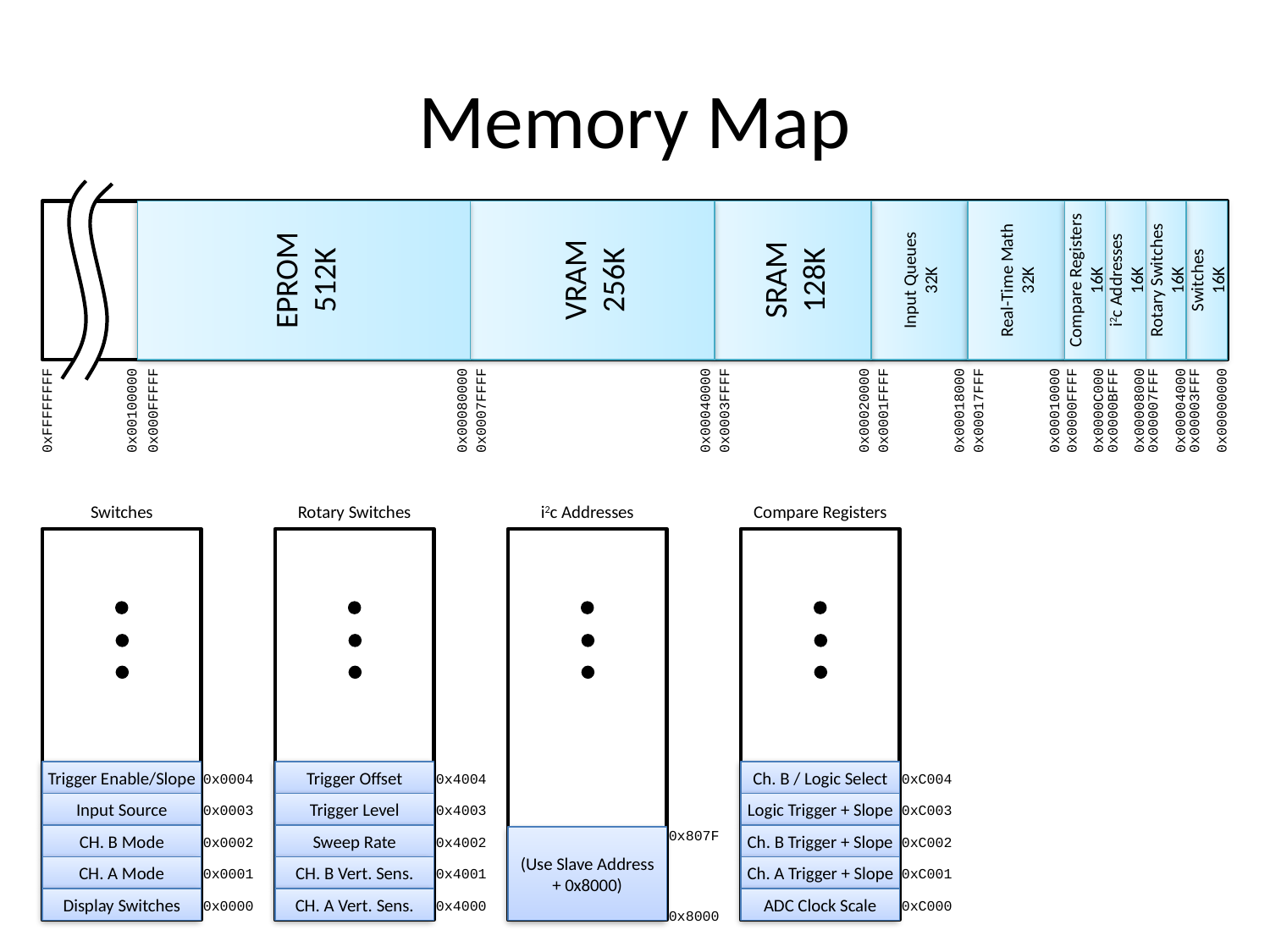

# Memory Map
EPROM
512K
VRAM
256K

SRAM
128K
Real-Time Math
32K
Input Queues
32K
i2c Addresses
16K
Rotary Switches
16K
Switches
16K
Compare Registers
16K
0xFFFFFFFF
0x0007FFFF
0x00010000
0x00100000
0x000FFFFF
0x00080000
0x00040000
0x0003FFFF
0x00020000
0x0001FFFF
0x00018000
0x00017FFF
0x0000FFFF
0x0000C000
0x0000BFFF
0x00008000
0x00007FFF
0x00004000
0x00003FFF
0x00000000
Switches
Rotary Switches
i2c Addresses
Compare Registers

Trigger Enable/Slope
Trigger Offset
Ch. B / Logic Select
0x0004
0x4004
0xC004
Input Source
Trigger Level
Logic Trigger + Slope
0x0003
0x4003
0xC003
0x807F
CH. B Mode
Sweep Rate
Ch. B Trigger + Slope
0x0002
0x4002
(Use Slave Address + 0x8000)
0xC002
CH. A Mode
CH. B Vert. Sens.
Ch. A Trigger + Slope
0x0001
0x4001
0xC001
Display Switches
CH. A Vert. Sens.
ADC Clock Scale
0x0000
0x4000
0xC000
0x8000